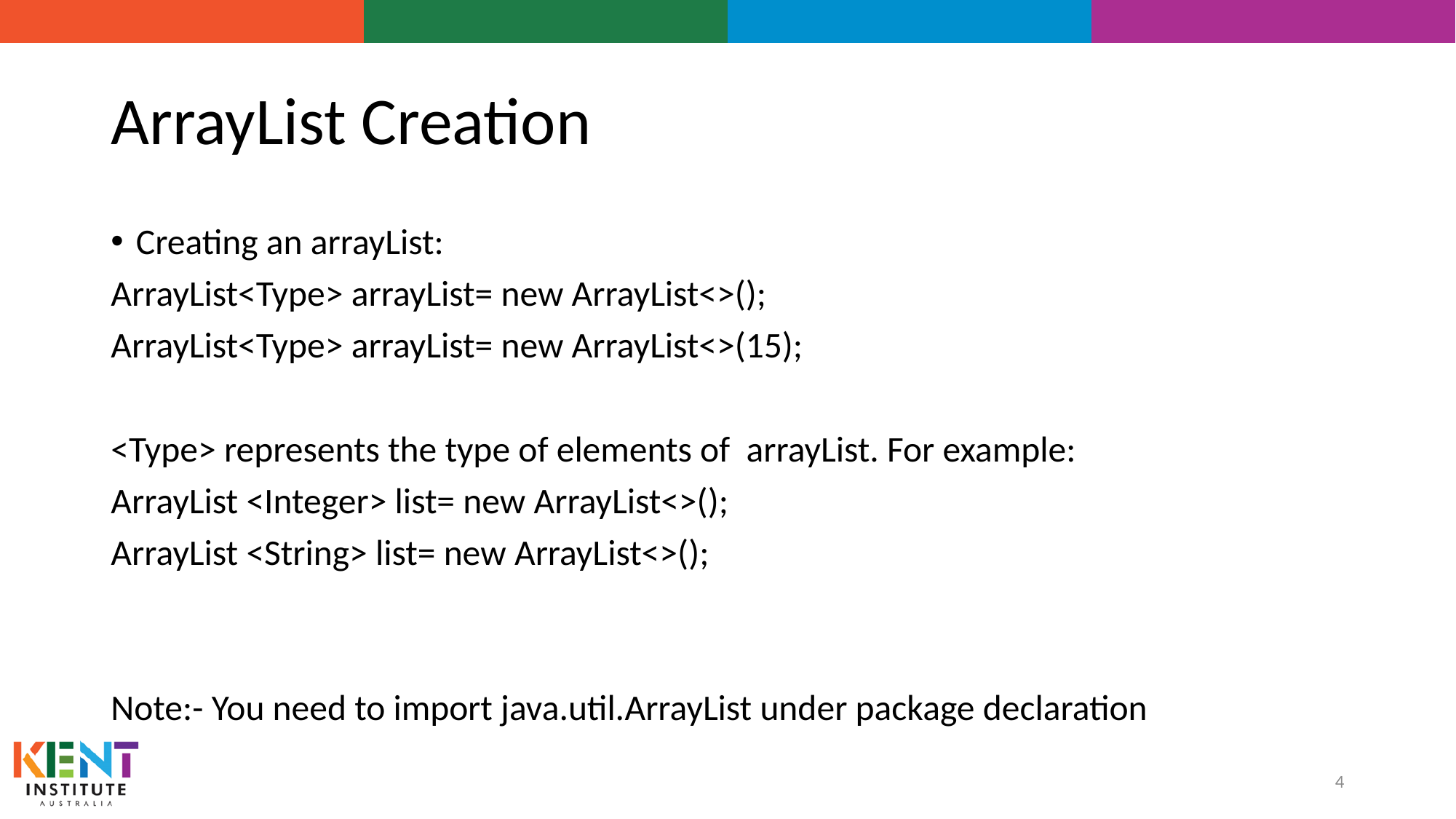

# ArrayList Creation
Creating an arrayList:
ArrayList<Type> arrayList= new ArrayList<>();
ArrayList<Type> arrayList= new ArrayList<>(15);

<Type> represents the type of elements of  arrayList. For example:
ArrayList <Integer> list= new ArrayList<>();
ArrayList <String> list= new ArrayList<>();

Note:- You need to import java.util.ArrayList under package declaration

4